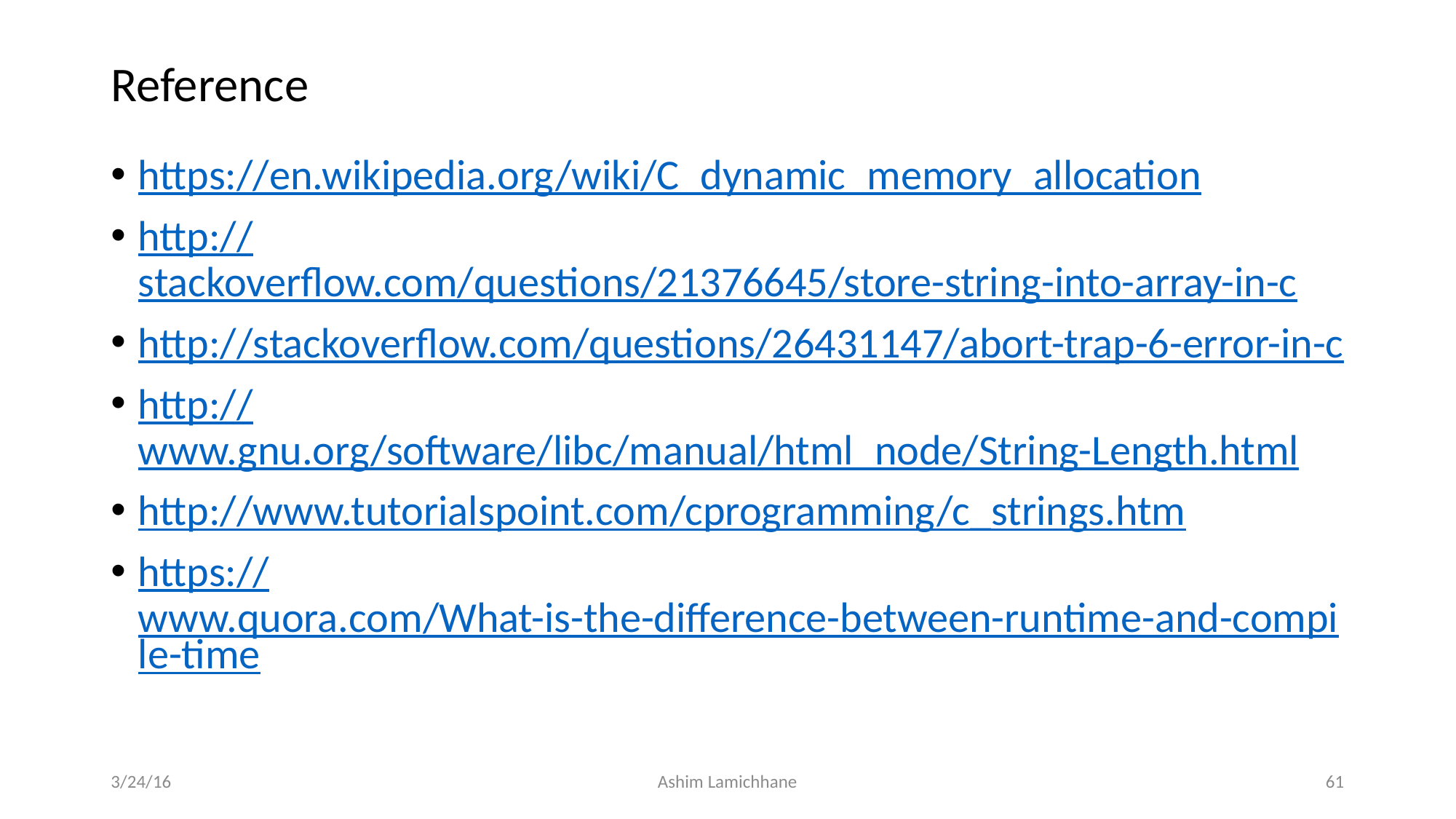

# Reference
https://en.wikipedia.org/wiki/C_dynamic_memory_allocation
http://stackoverflow.com/questions/21376645/store-string-into-array-in-c
http://stackoverflow.com/questions/26431147/abort-trap-6-error-in-c
http://www.gnu.org/software/libc/manual/html_node/String-Length.html
http://www.tutorialspoint.com/cprogramming/c_strings.htm
https://www.quora.com/What-is-the-difference-between-runtime-and-compile-time

3/24/16
Ashim Lamichhane
61